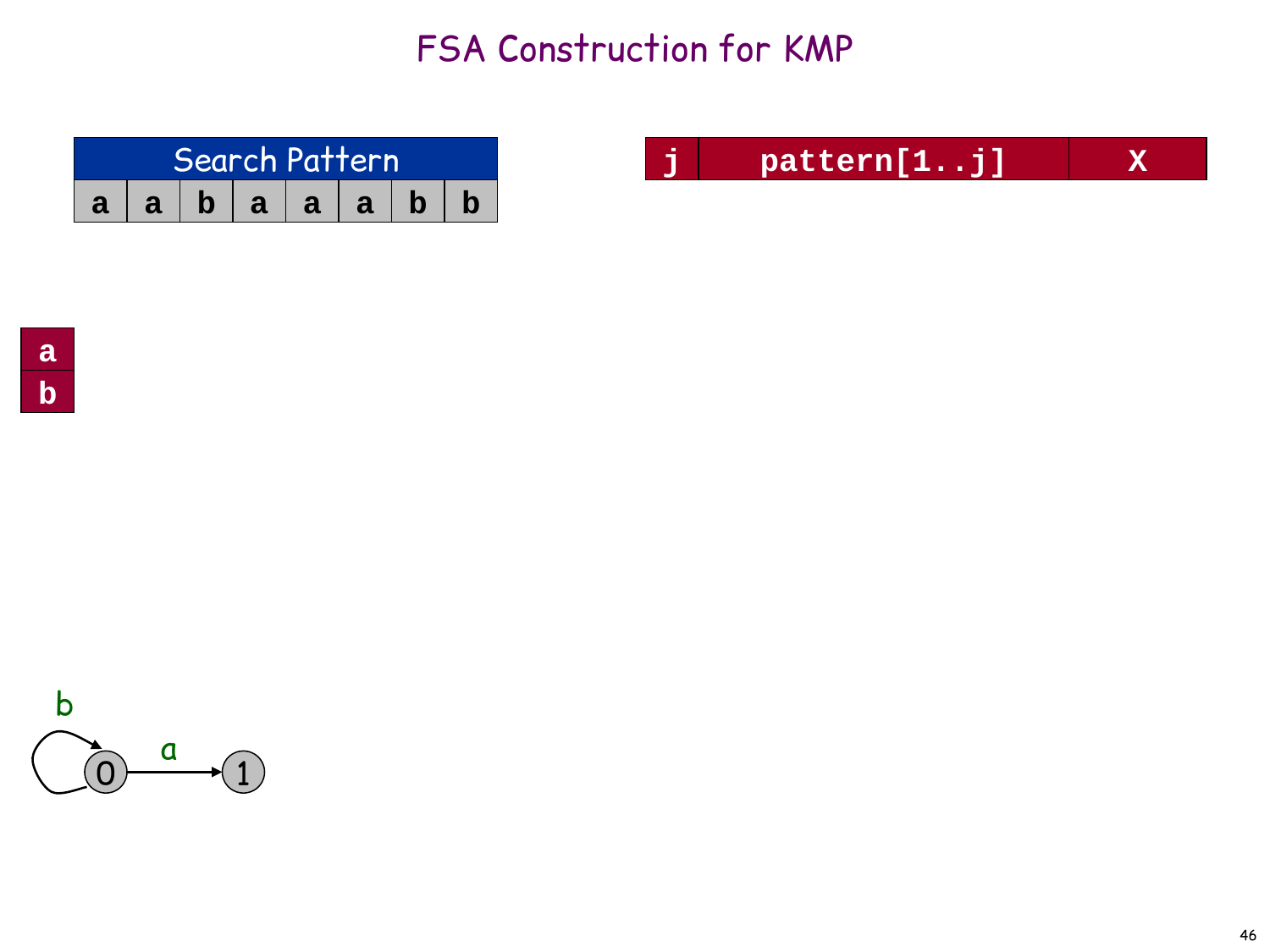

# FSA Construction for KMP
Search Pattern
j
pattern[1..j]
X
a
a
b
a
a
a
b
b
a
b
b
a

0
1
46